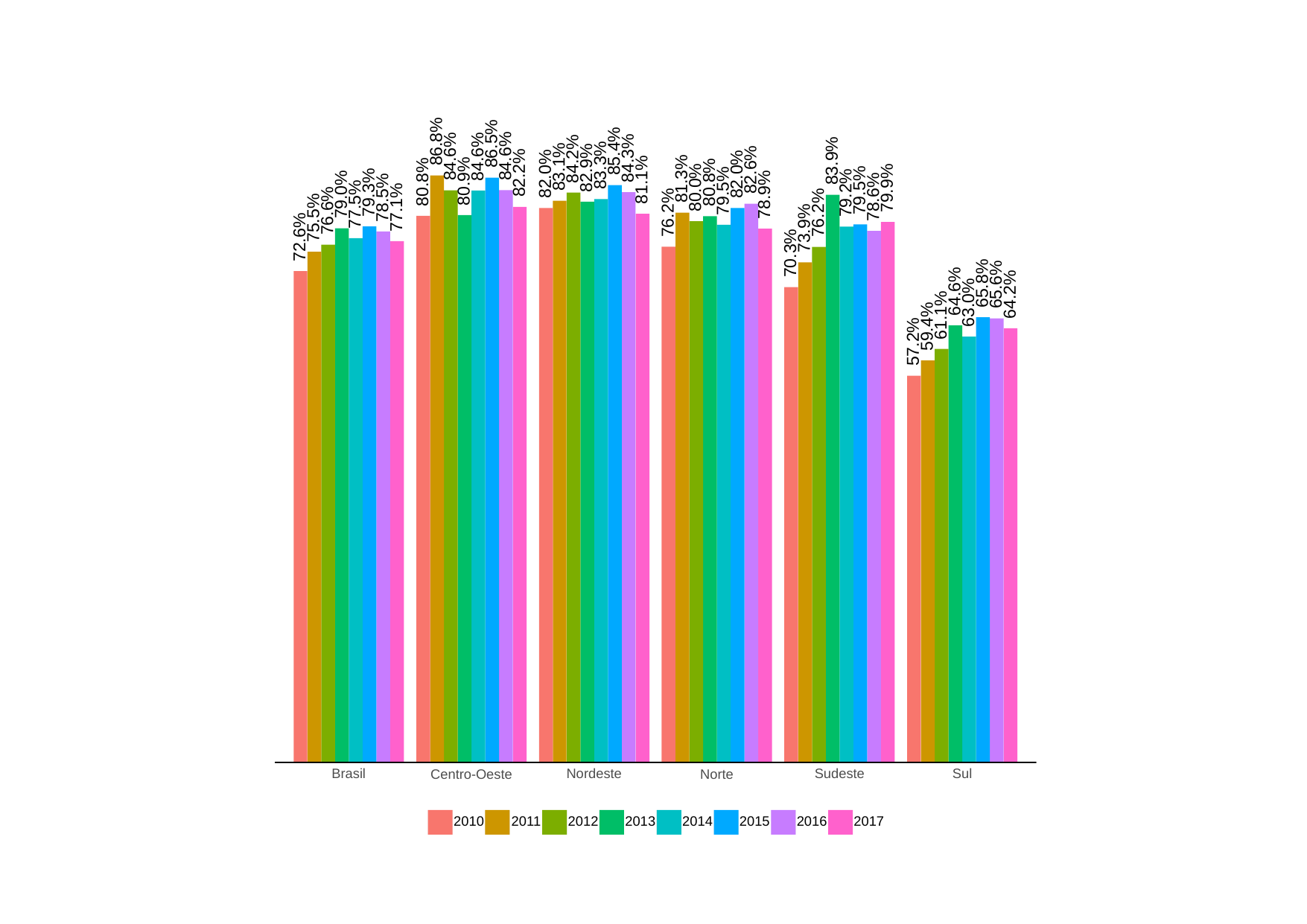

86.8%
86.5%
85.4%
84.6%
84.6%
84.6%
84.3%
84.2%
83.9%
83.3%
83.1%
82.9%
82.6%
82.2%
82.0%
82.0%

81.3%
81.1%
80.9%

80.8%
80.8%

80.0%
79.9%
79.5%
79.5%

79.3%
79.2%
79.0%
78.9%

78.6%
78.5%

77.5%

77.1%

76.6%

76.2%
76.2%

75.5%

73.9%

72.6%

70.3%

65.8%
65.6%
64.6%

64.2%
63.0%
61.1%

59.4%

57.2%

Brasil
Nordeste
Sudeste
Sul
Centro-Oeste
Norte

2010
2011
2012
2013
2014
2015
2016
2017